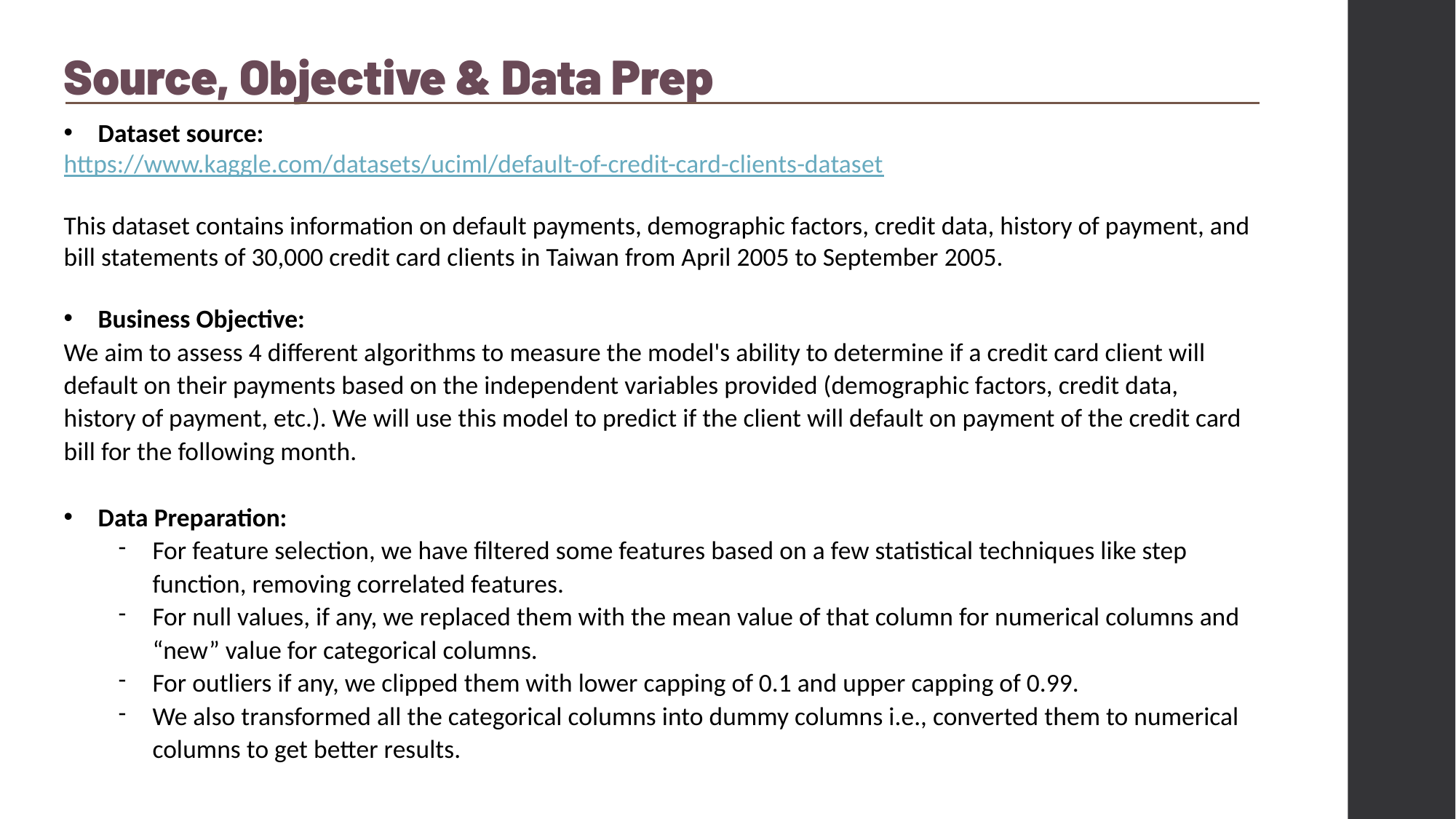

Source, Objective & Data Prep
Dataset source:
https://www.kaggle.com/datasets/uciml/default-of-credit-card-clients-dataset

This dataset contains information on default payments, demographic factors, credit data, history of payment, and bill statements of 30,000 credit card clients in Taiwan from April 2005 to September 2005.

Business Objective:
We aim to assess 4 different algorithms to measure the model's ability to determine if a credit card client will default on their payments based on the independent variables provided (demographic factors, credit data, history of payment, etc.). We will use this model to predict if the client will default on payment of the credit card bill for the following month.

Data Preparation:
For feature selection, we have filtered some features based on a few statistical techniques like step function, removing correlated features.
For null values, if any, we replaced them with the mean value of that column for numerical columns and “new” value for categorical columns.
For outliers if any, we clipped them with lower capping of 0.1 and upper capping of 0.99.
We also transformed all the categorical columns into dummy columns i.e., converted them to numerical columns to get better results.